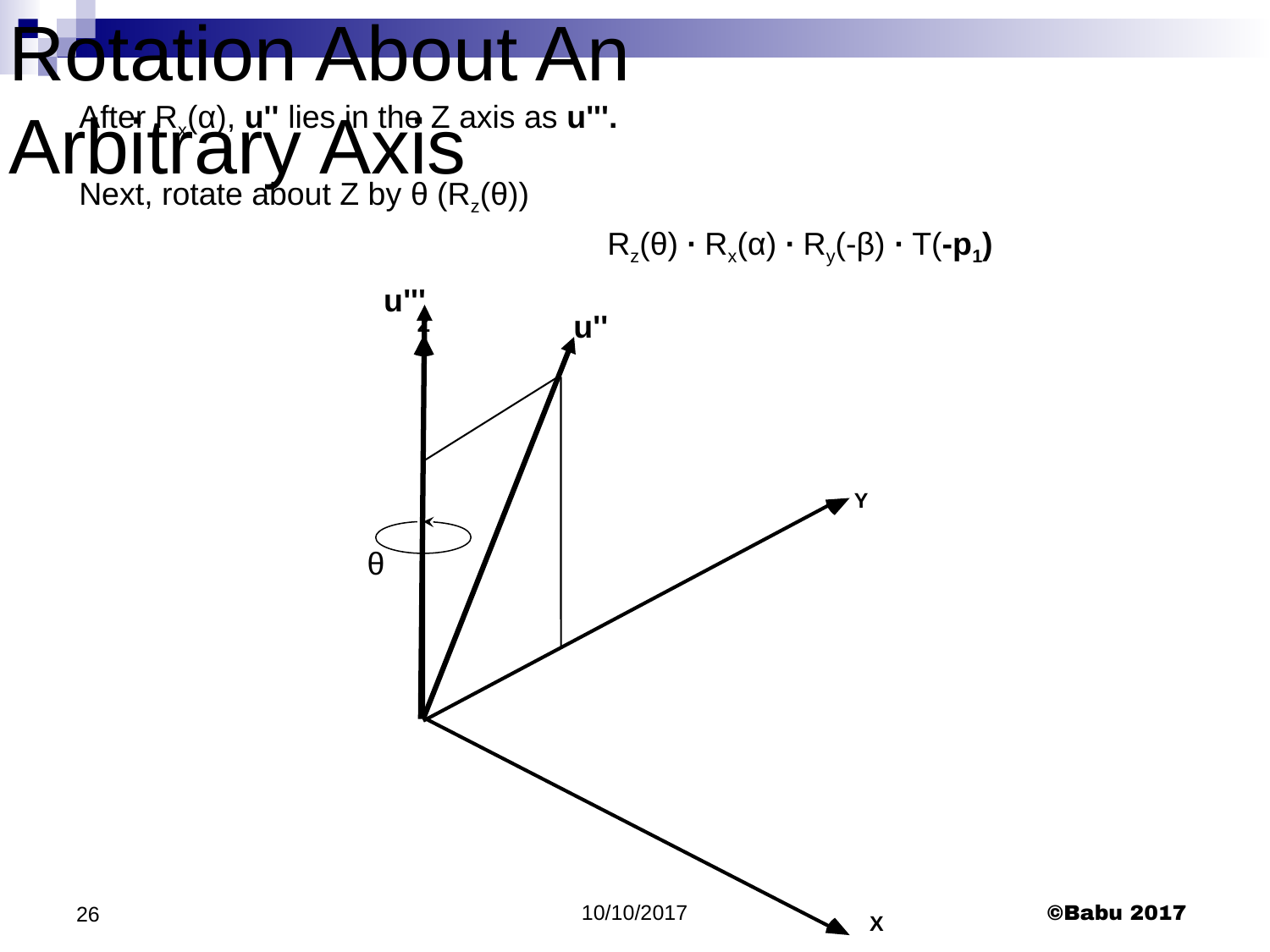

# Rotation About An Arbitrary Axis
   After Rx(α), u'' lies in the Z axis as u'''.
   Next, rotate about Z by θ (Rz(θ))
Rz(θ) ∙ Rx(α) ∙ Ry(-β) ∙ T(-p1)
u'''
u''
Z

Y

θ

26
10/10/2017
©Babu 2017
X